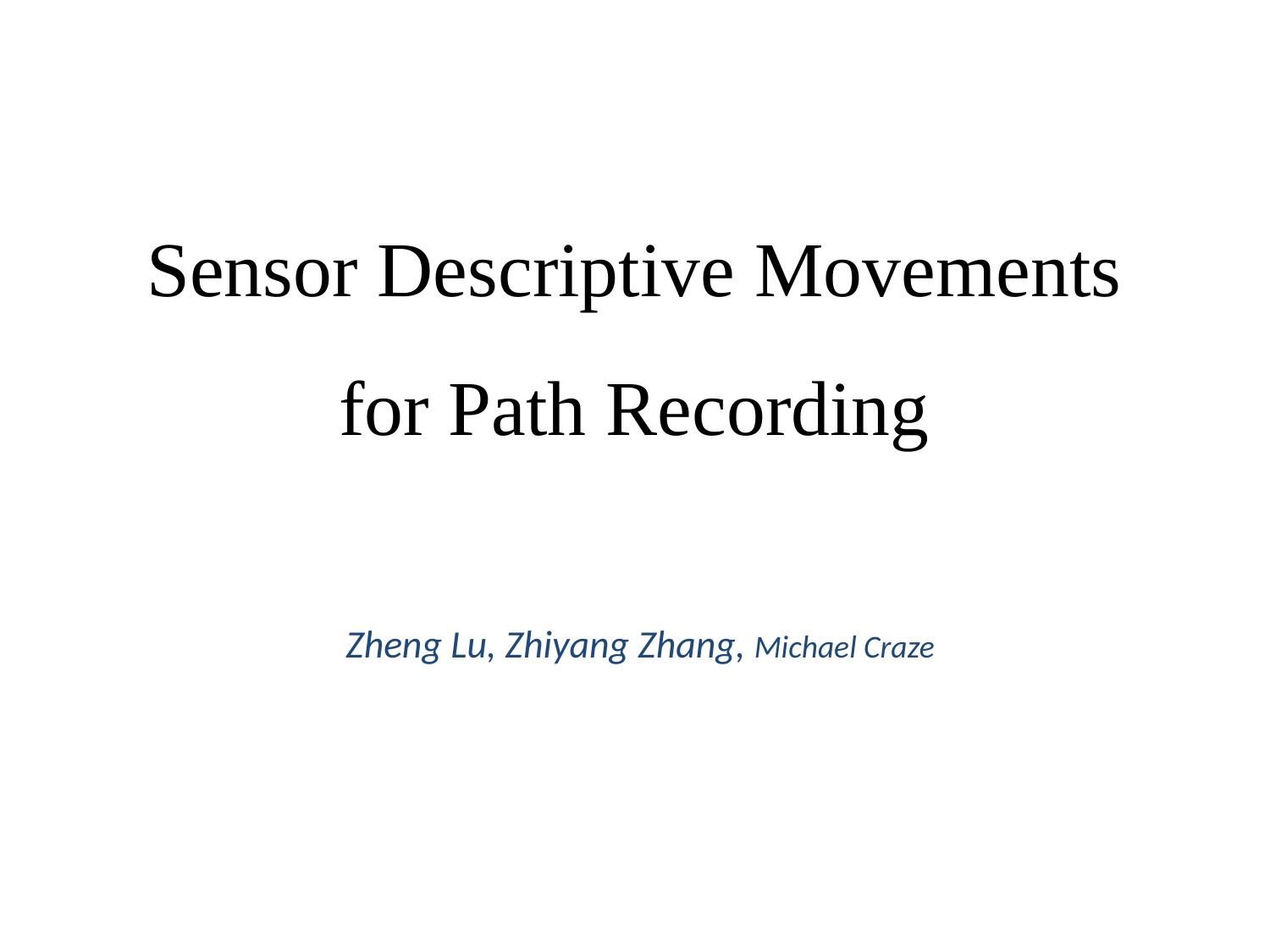

Sensor Descriptive Movements for Path Recording

Zheng Lu, Zhiyang Zhang, Michael Craze